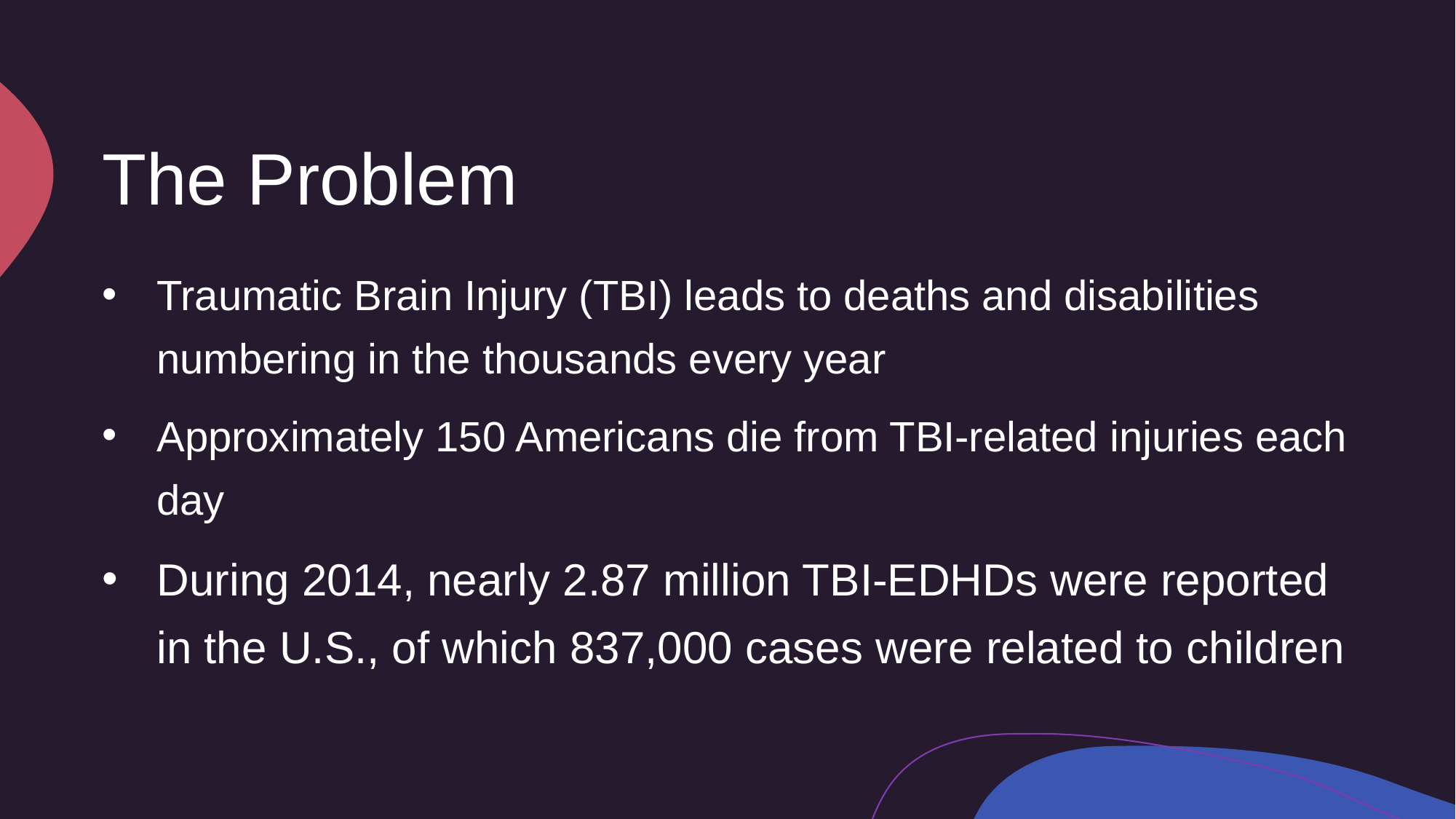

# The Problem
Traumatic Brain Injury (TBI) leads to deaths and disabilities numbering in the thousands every year
Approximately 150 Americans die from TBI-related injuries each day
During 2014, nearly 2.87 million TBI-EDHDs were reported in the U.S., of which 837,000 cases were related to children